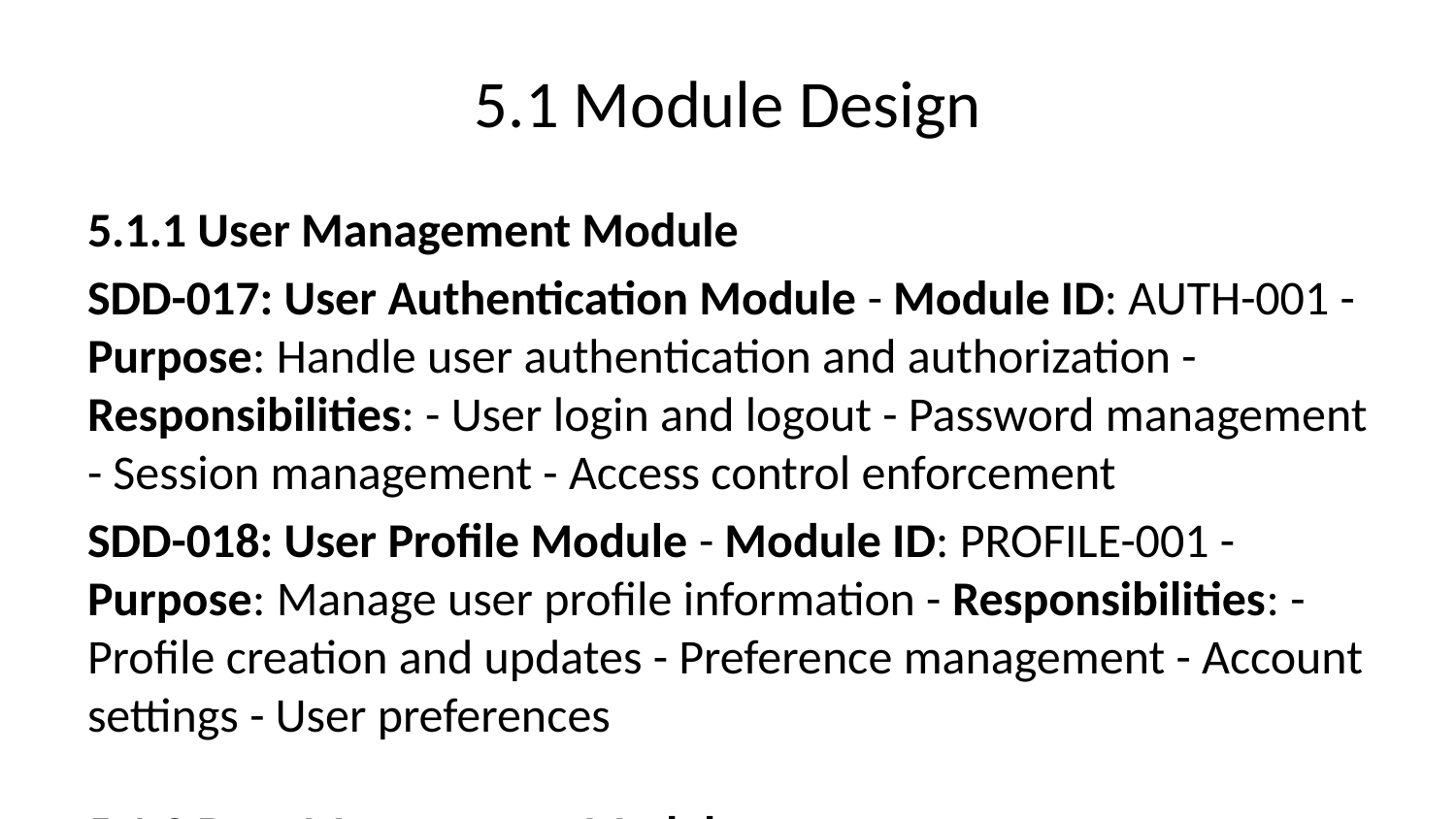

# 5.1 Module Design
5.1.1 User Management Module
SDD-017: User Authentication Module - Module ID: AUTH-001 - Purpose: Handle user authentication and authorization - Responsibilities: - User login and logout - Password management - Session management - Access control enforcement
SDD-018: User Profile Module - Module ID: PROFILE-001 - Purpose: Manage user profile information - Responsibilities: - Profile creation and updates - Preference management - Account settings - User preferences
5.1.2 Data Management Module
SDD-019: Data Access Module - Module ID: DATA-001 - Purpose: Handle data access and persistence - Responsibilities: - Database operations - Data validation - Transaction management - Data caching
SDD-020: Data Processing Module - Module ID: PROCESS-001 - Purpose: Process and transform data - Responsibilities: - Business logic implementation - Data calculations - Data transformation - Business rule enforcement
5.1.3 Communication Module
SDD-021: API Module - Module ID: API-001 - Purpose: Provide RESTful API services - Responsibilities: - API endpoint management - Request/response handling - API documentation - API versioning
SDD-022: Integration Module - Module ID: INTEGRATION-001 - Purpose: Handle external system integration - Responsibilities: - External API communication - Data synchronization - Error handling - Retry mechanisms